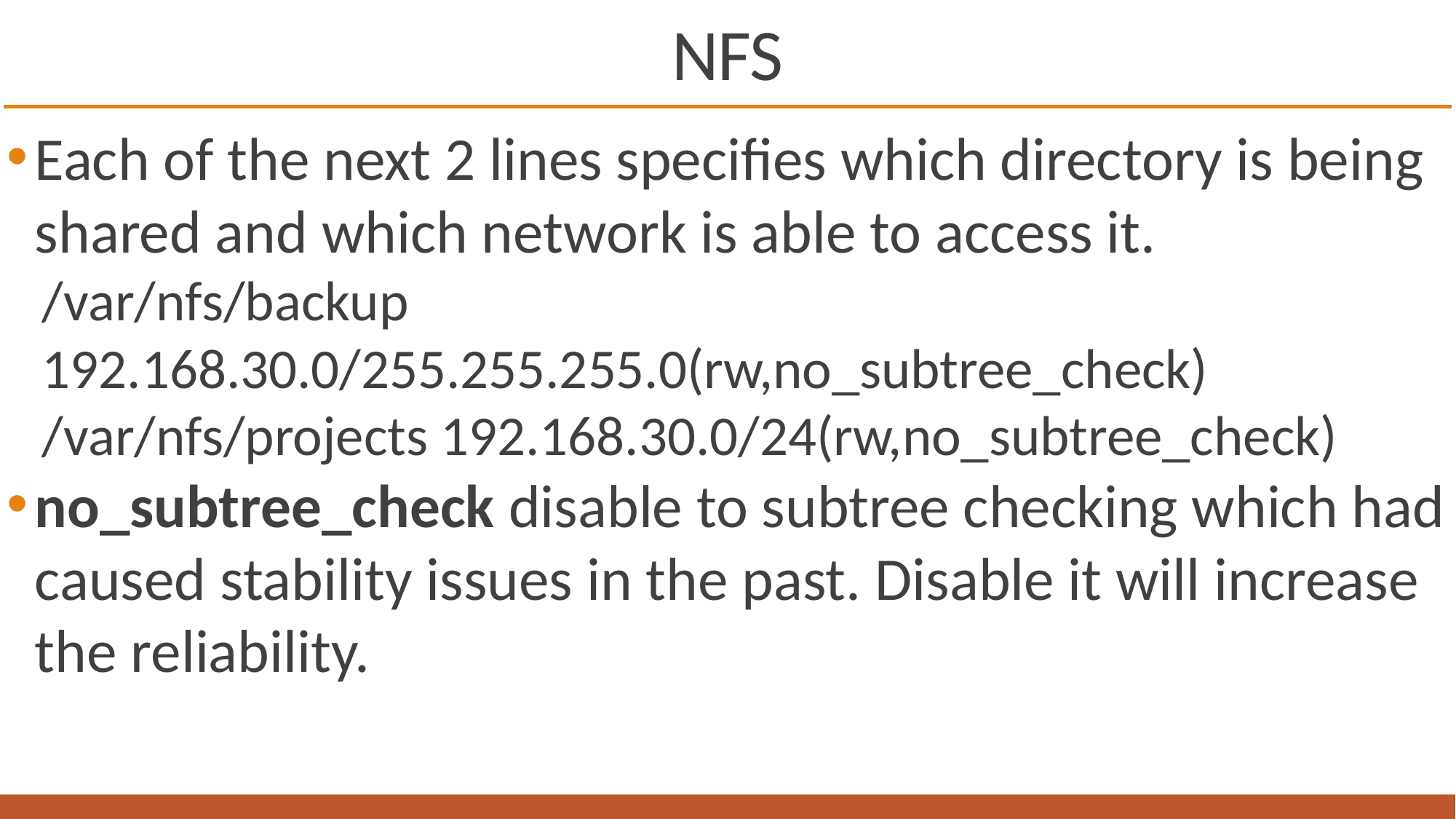

# NFS
Each of the next 2 lines specifies which directory is being shared and which network is able to access it.
/var/nfs/backup 192.168.30.0/255.255.255.0(rw,no_subtree_check)
/var/nfs/projects 192.168.30.0/24(rw,no_subtree_check)
no_subtree_check disable to subtree checking which had caused stability issues in the past. Disable it will increase the reliability.